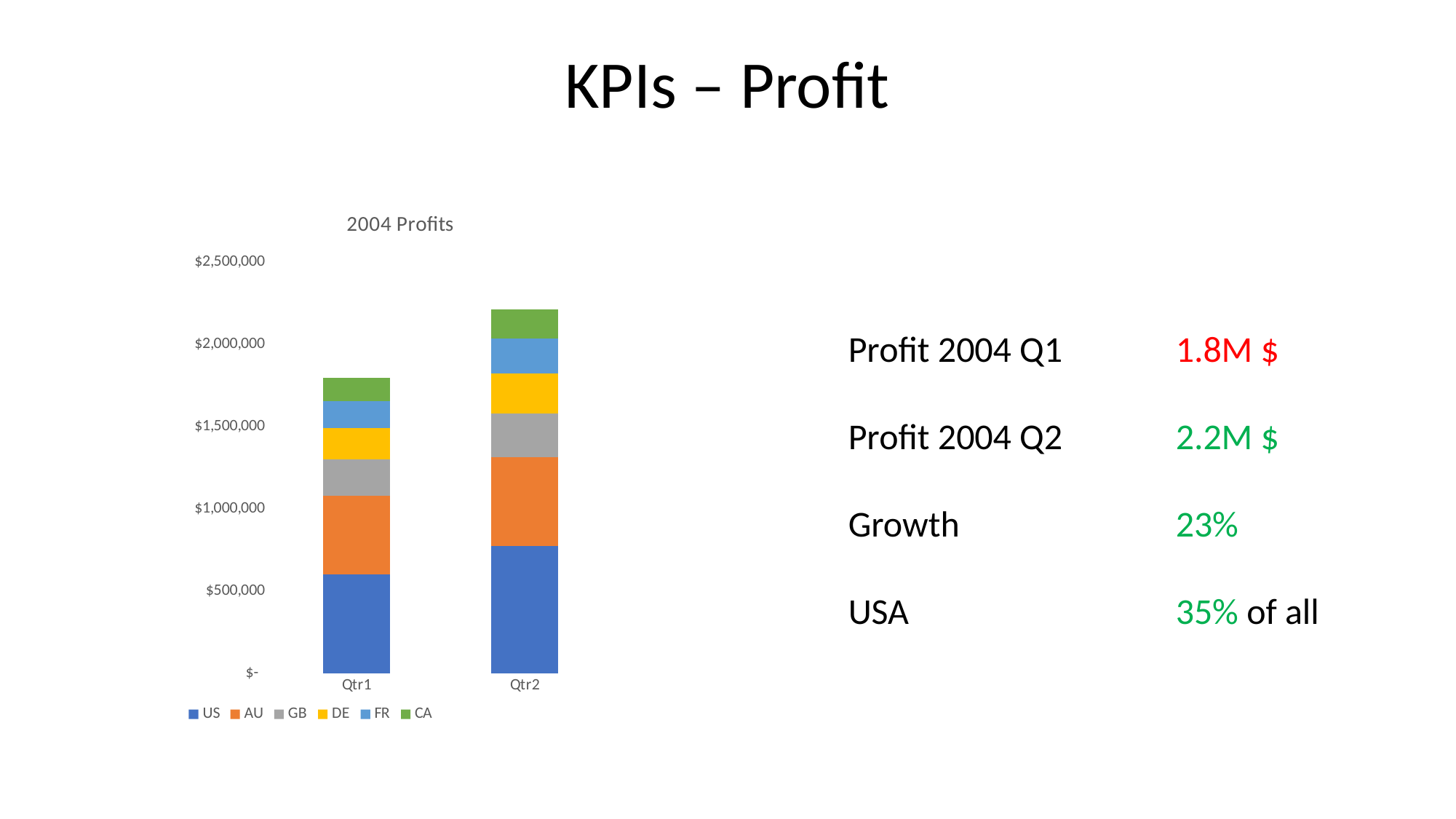

# KPIs – Profit

### Chart: 2004 Profits

| Category | US | AU | GB | DE | FR | CA |
|---|---|---|---|---|---|---|
| Qtr1 | 602374.8128910016 | 474036.0263759997 | 226281.89502899995 | 189158.68011499988 | 164595.57709600043 | 139215.56593400065 |
| Qtr2 | 774433.5436890007 | 541038.4248519999 | 265040.16475899925 | 243953.76248099975 | 210484.31137299974 | 177427.48865799946 |
Profit 2004 Q1		1.8M $

Profit 2004 Q2		2.2M $

Growth		23%

USA 			35% of all